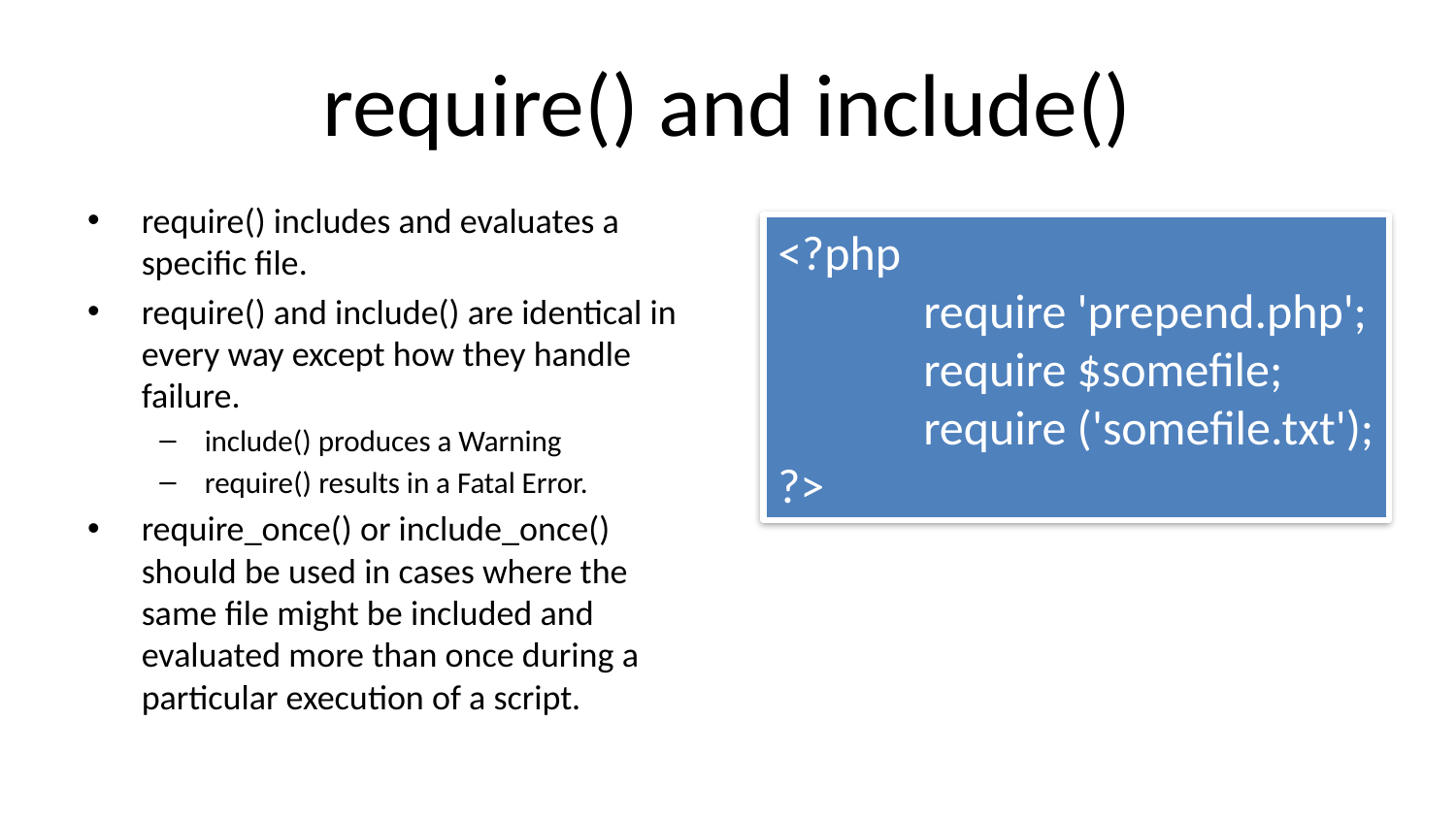

# require() and include()
require() includes and evaluates a specific file.
require() and include() are identical in every way except how they handle failure.
include() produces a Warning
require() results in a Fatal Error.
require_once() or include_once() should be used in cases where the same file might be included and evaluated more than once during a particular execution of a script.
<?php
	require 'prepend.php';
	require $somefile;
	require ('somefile.txt');
?>